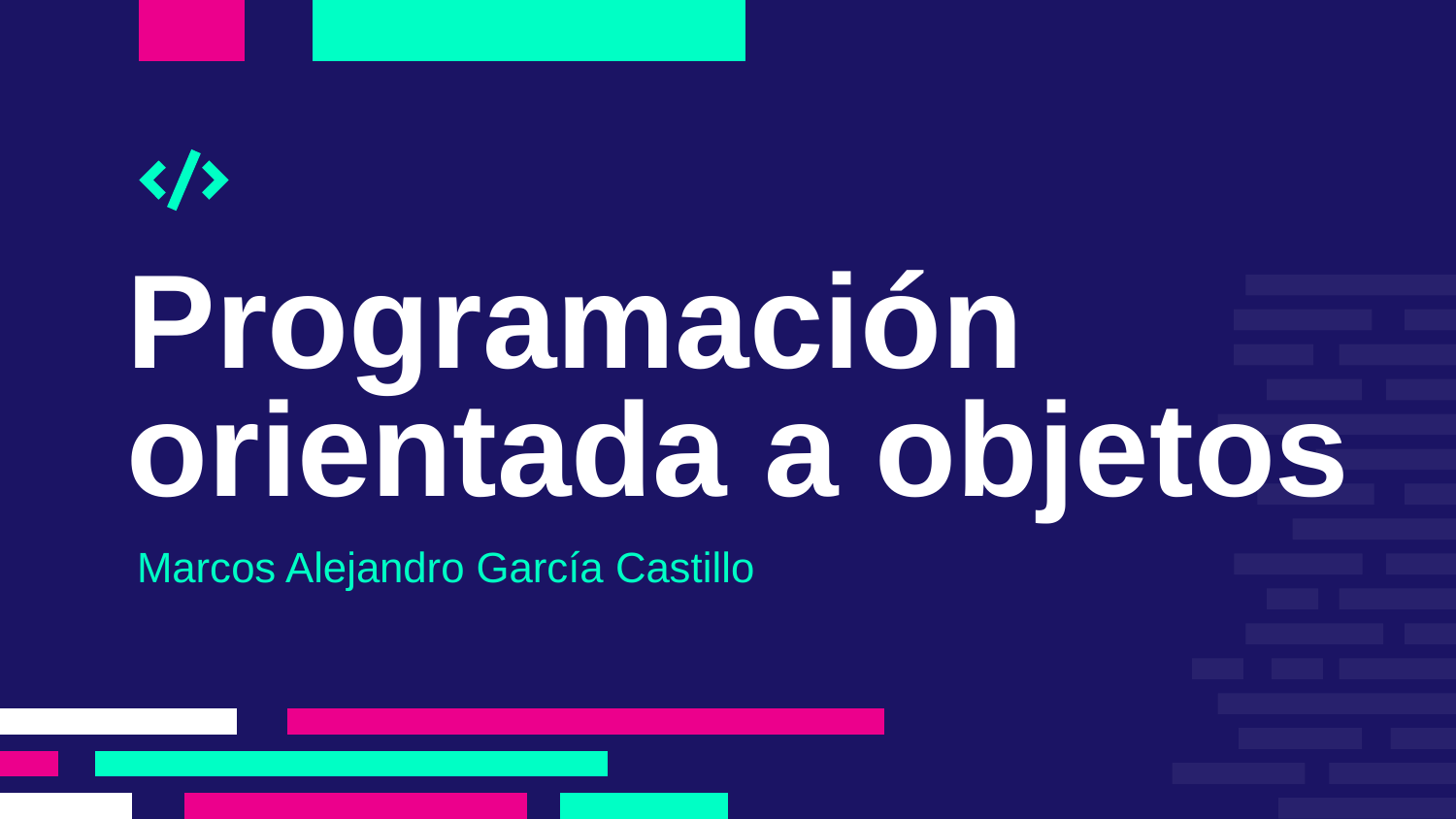

# Programación orientada a objetos
Marcos Alejandro García Castillo